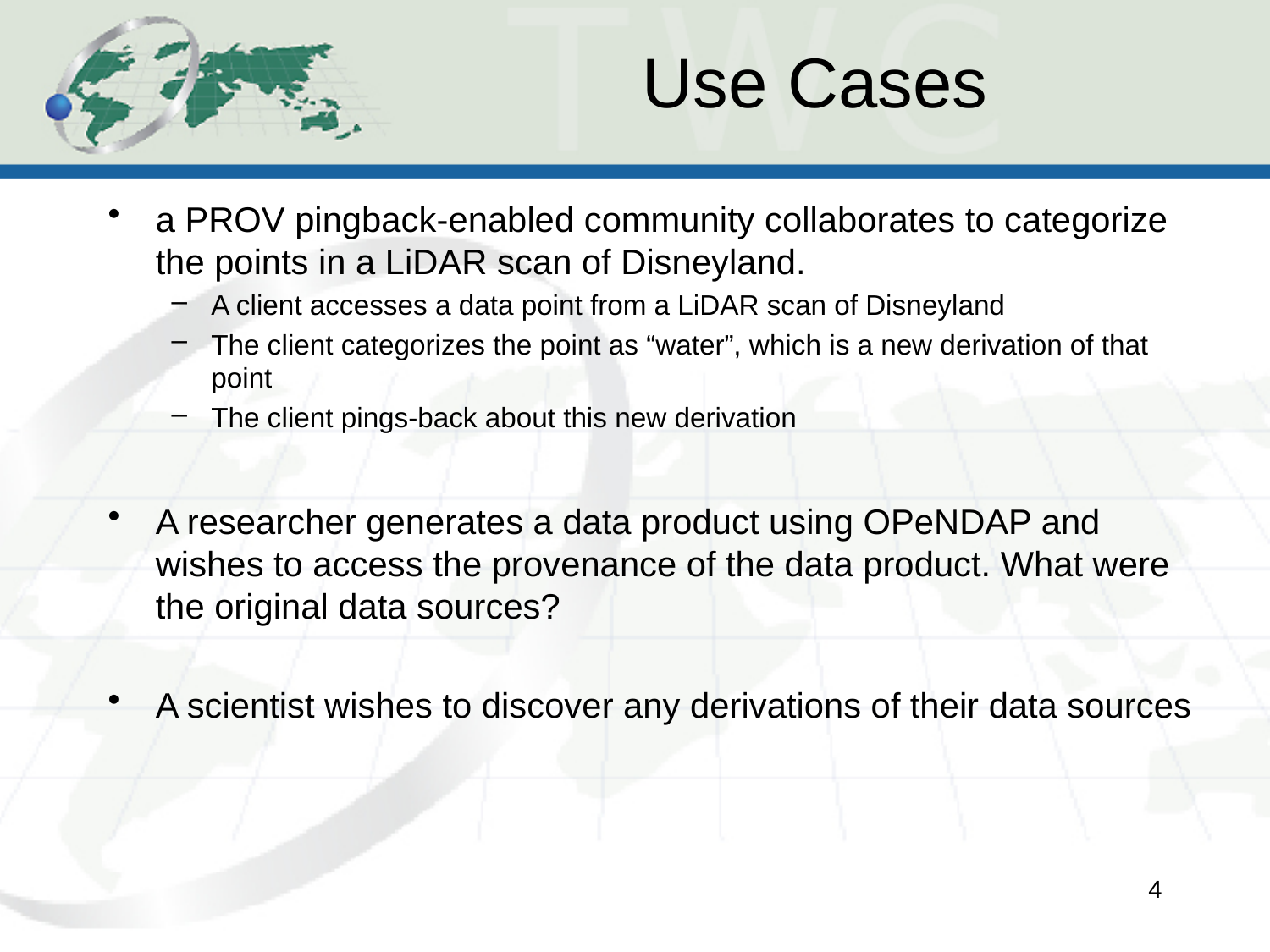

# Use Cases
a PROV pingback-enabled community collaborates to categorize the points in a LiDAR scan of Disneyland.
A client accesses a data point from a LiDAR scan of Disneyland
The client categorizes the point as “water”, which is a new derivation of that point
The client pings-back about this new derivation

A researcher generates a data product using OPeNDAP and wishes to access the provenance of the data product. What were the original data sources?

A scientist wishes to discover any derivations of their data sources

4